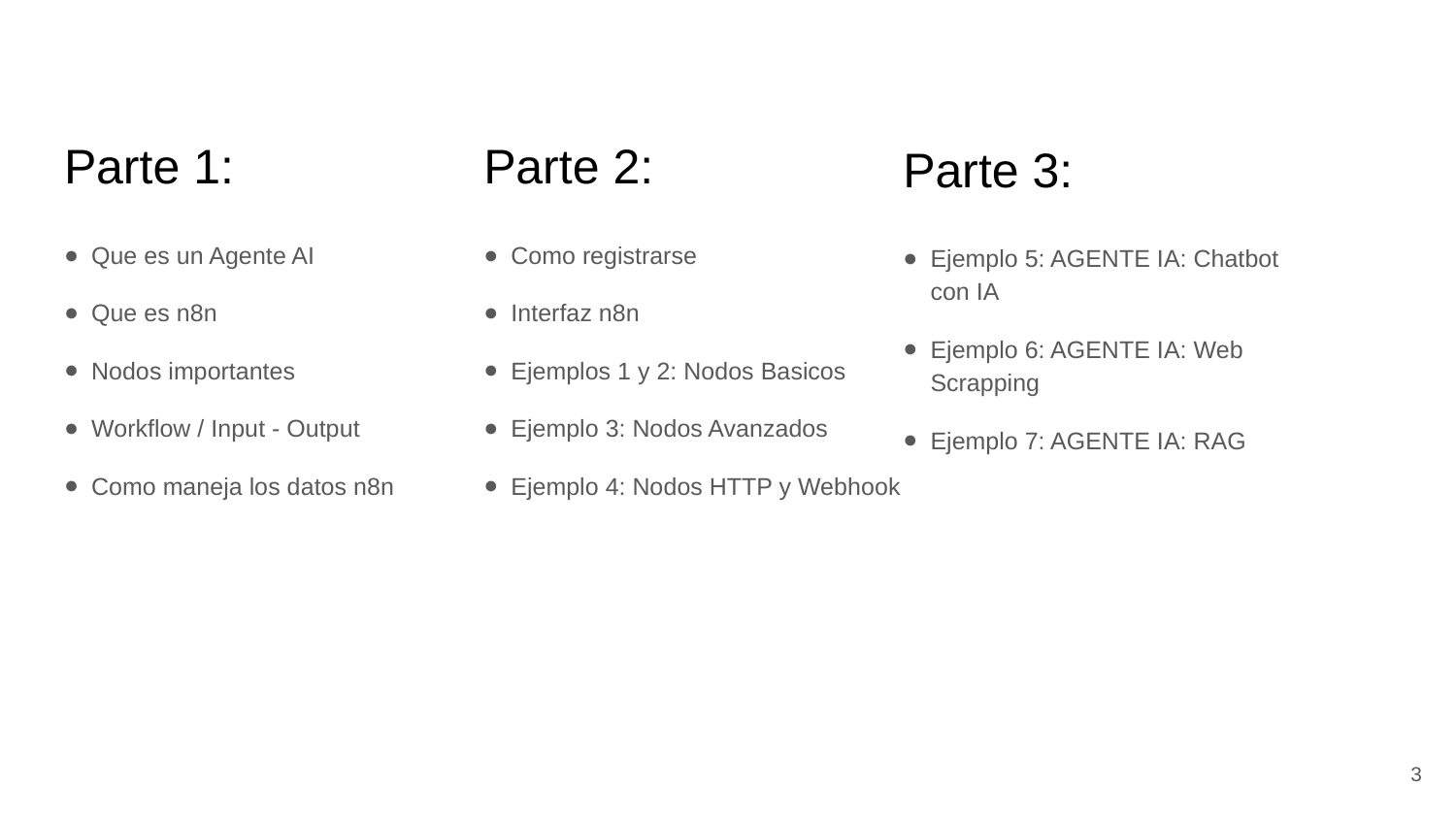

# Parte 1:
Parte 2:
Parte 3:
Que es un Agente AI
Que es n8n
Nodos importantes
Workflow / Input - Output
Como maneja los datos n8n
Como registrarse
Interfaz n8n
Ejemplos 1 y 2: Nodos Basicos
Ejemplo 3: Nodos Avanzados
Ejemplo 4: Nodos HTTP y Webhook
Ejemplo 5: AGENTE IA: Chatbot con IA
Ejemplo 6: AGENTE IA: Web Scrapping
Ejemplo 7: AGENTE IA: RAG
3